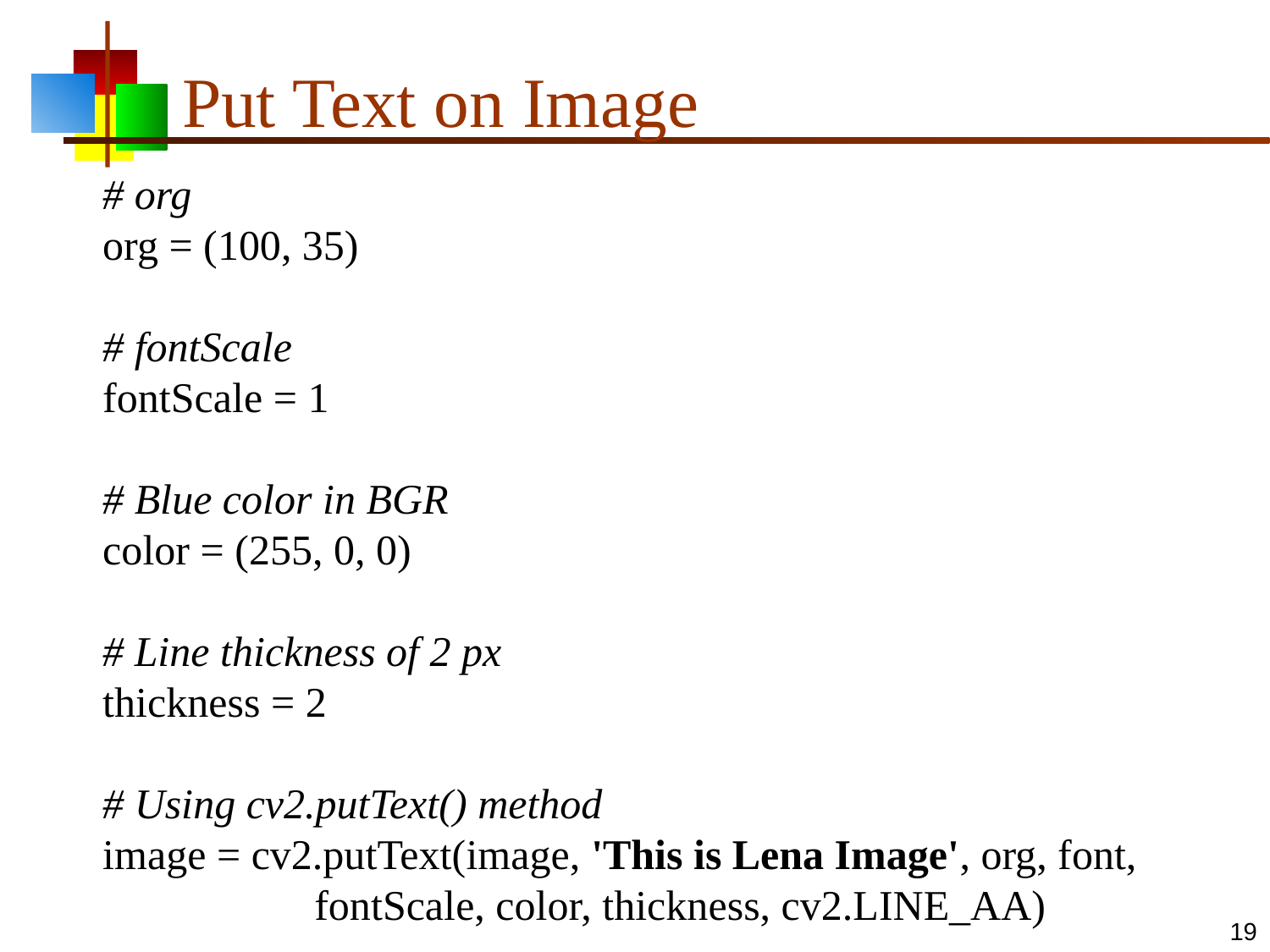

# Put Text on Image
	# org
org = (100, 35)
# fontScale
fontScale = 1
# Blue color in BGR
color = (255, 0, 0)
# Line thickness of 2 px
thickness = 2
# Using cv2.putText() method
image = cv2.putText(image, 'This is Lena Image', org, font,
                    fontScale, color, thickness, cv2.LINE_AA)
19